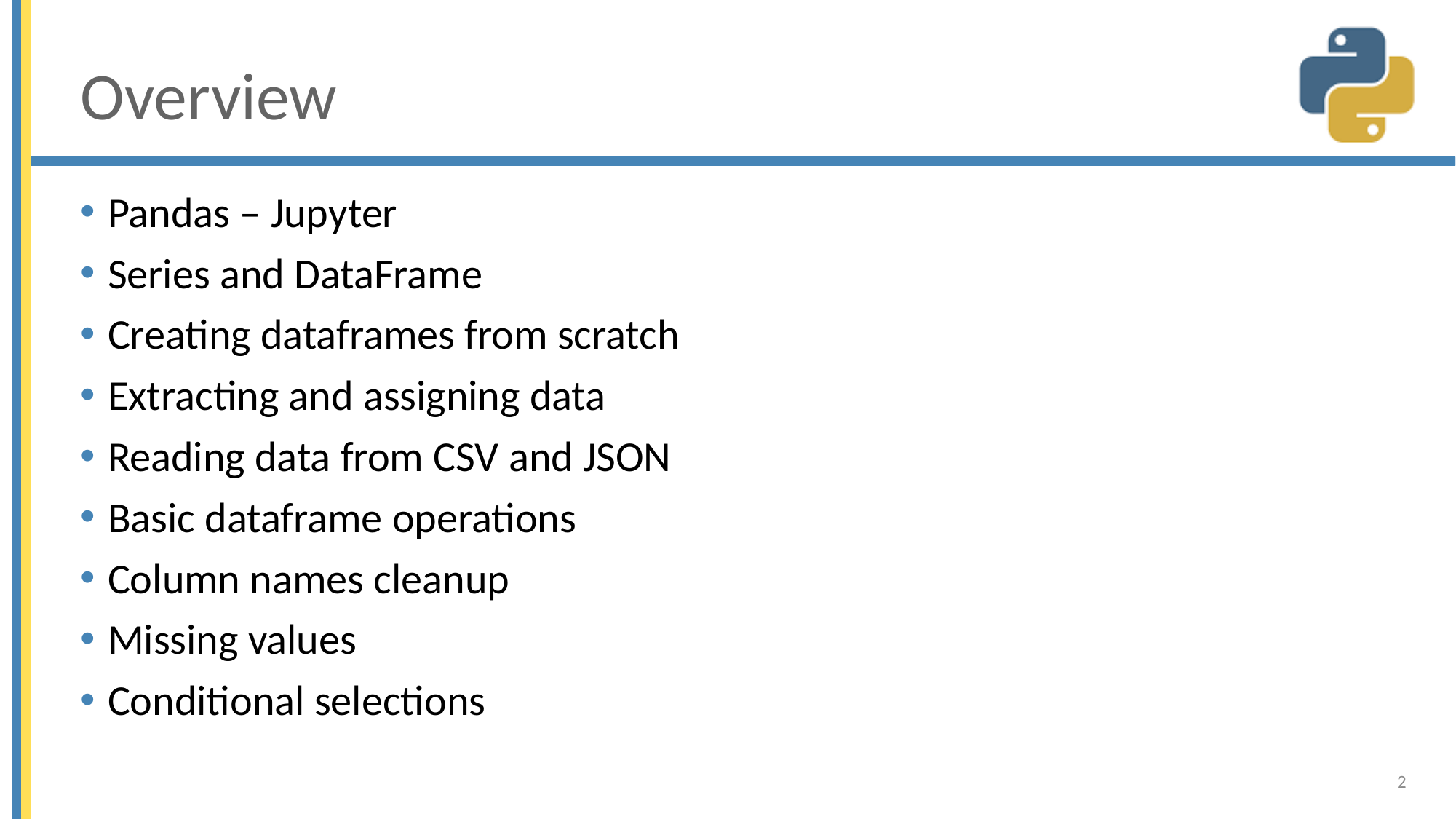

# Overview
Pandas – Jupyter
Series and DataFrame
Creating dataframes from scratch
Extracting and assigning data
Reading data from CSV and JSON
Basic dataframe operations
Column names cleanup
Missing values
Conditional selections

2